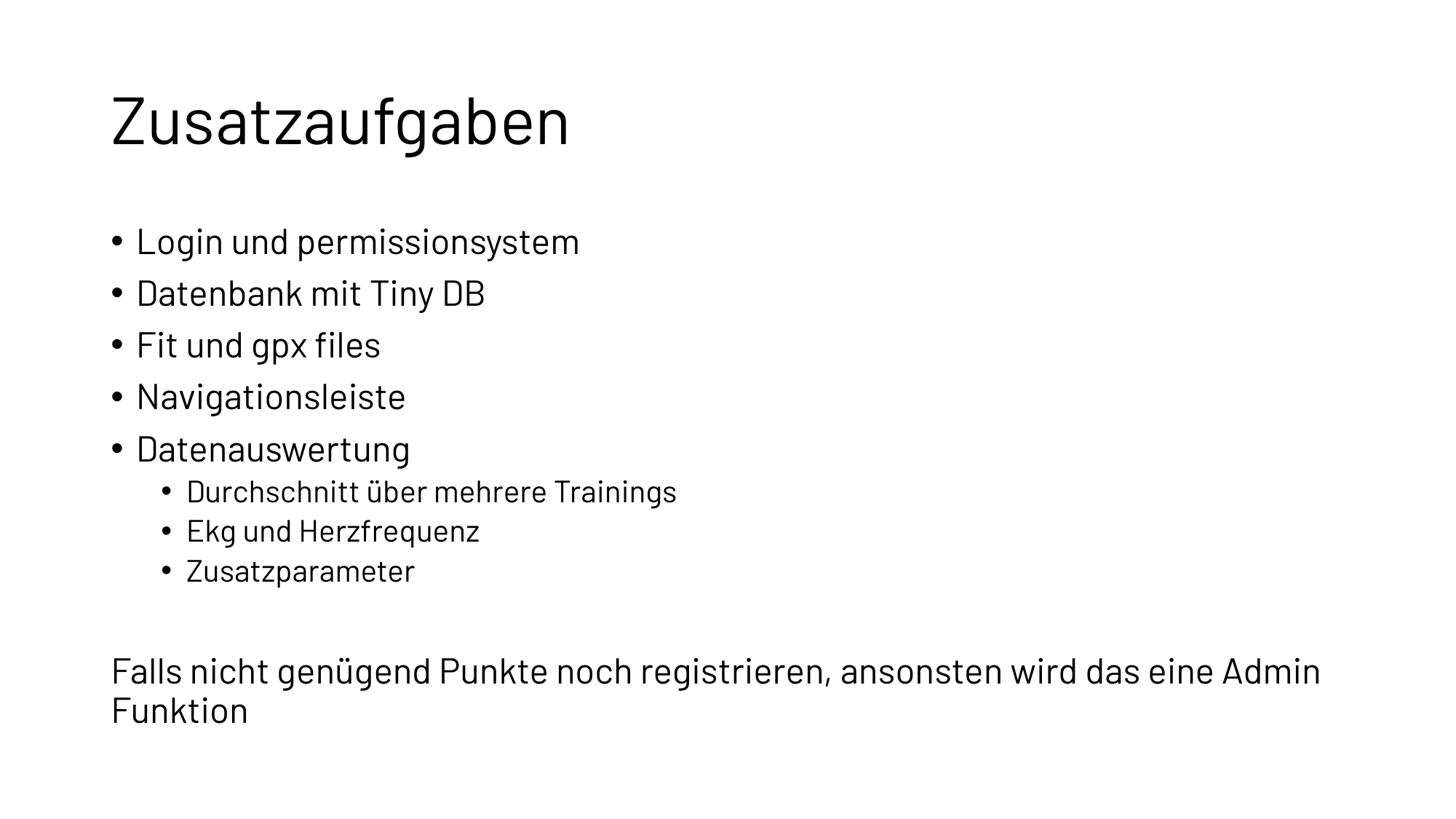

# Zusatzaufgaben
Login und permissionsystem
Datenbank mit Tiny DB
Fit und gpx files
Navigationsleiste
Datenauswertung
Durchschnitt über mehrere Trainings
Ekg und Herzfrequenz
Zusatzparameter

Falls nicht genügend Punkte noch registrieren, ansonsten wird das eine Admin Funktion